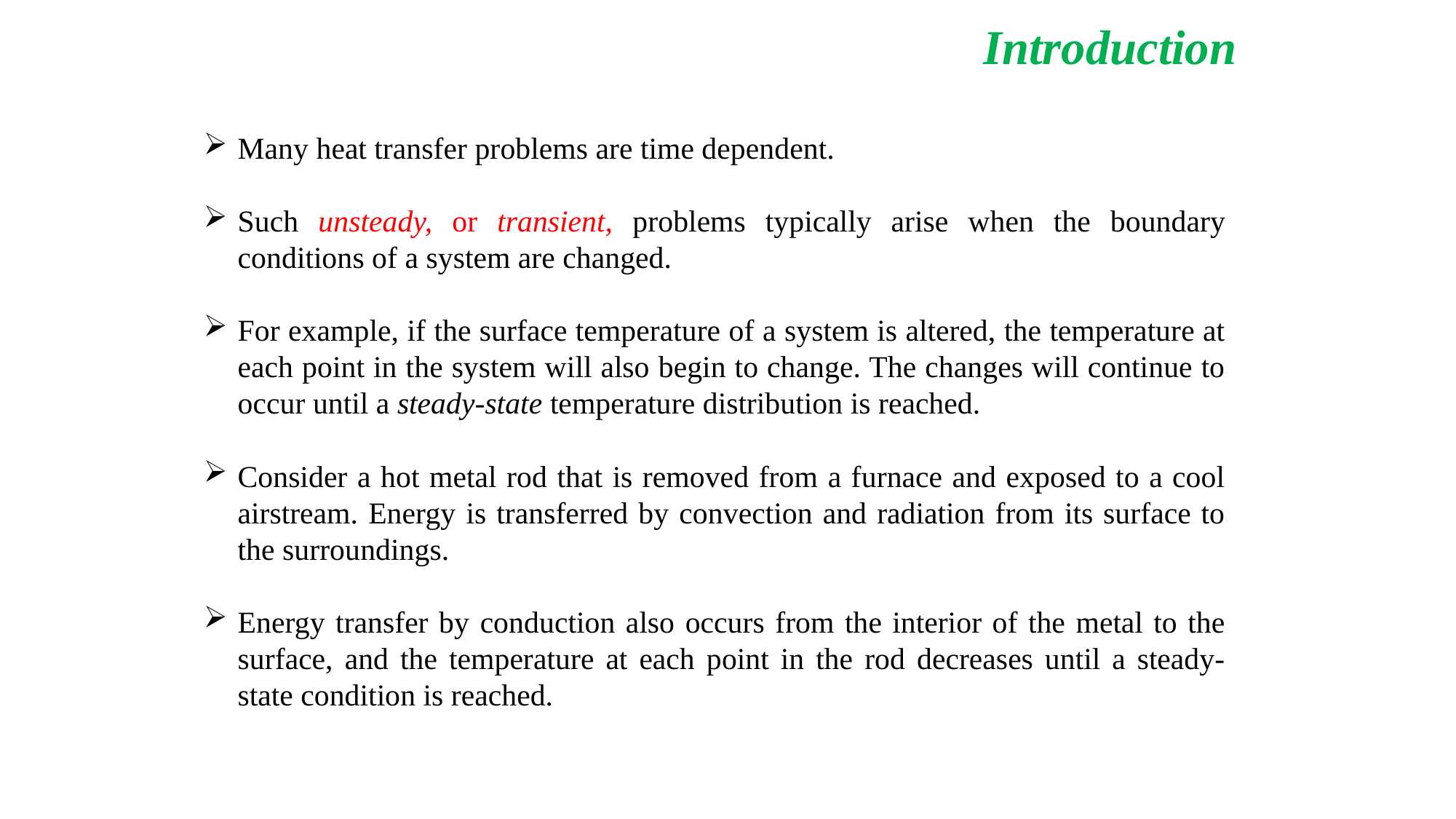

Introduction
Many heat transfer problems are time dependent.

Such unsteady, or transient, problems typically arise when the boundary conditions of a system are changed.

For example, if the surface temperature of a system is altered, the temperature at each point in the system will also begin to change. The changes will continue to occur until a steady-state temperature distribution is reached.

Consider a hot metal rod that is removed from a furnace and exposed to a cool airstream. Energy is transferred by convection and radiation from its surface to the surroundings.

Energy transfer by conduction also occurs from the interior of the metal to the surface, and the temperature at each point in the rod decreases until a steady-state condition is reached.